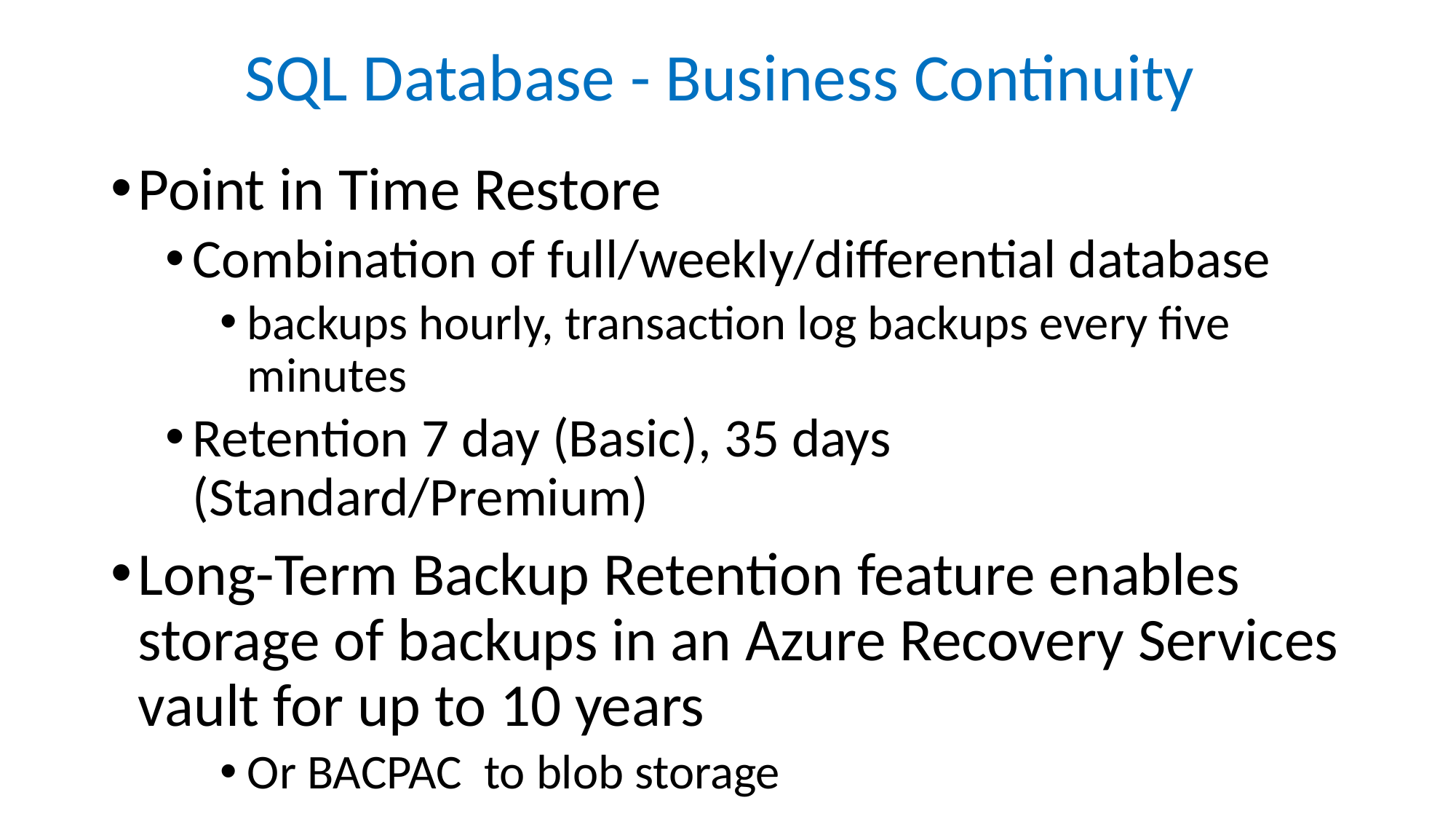

# SQL Database - Business Continuity
Point in Time Restore
Combination of full/weekly/differential database
backups hourly, transaction log backups every five minutes
Retention 7 day (Basic), 35 days (Standard/Premium)
Long-Term Backup Retention feature enables storage of backups in an Azure Recovery Services vault for up to 10 years
Or BACPAC  to blob storage